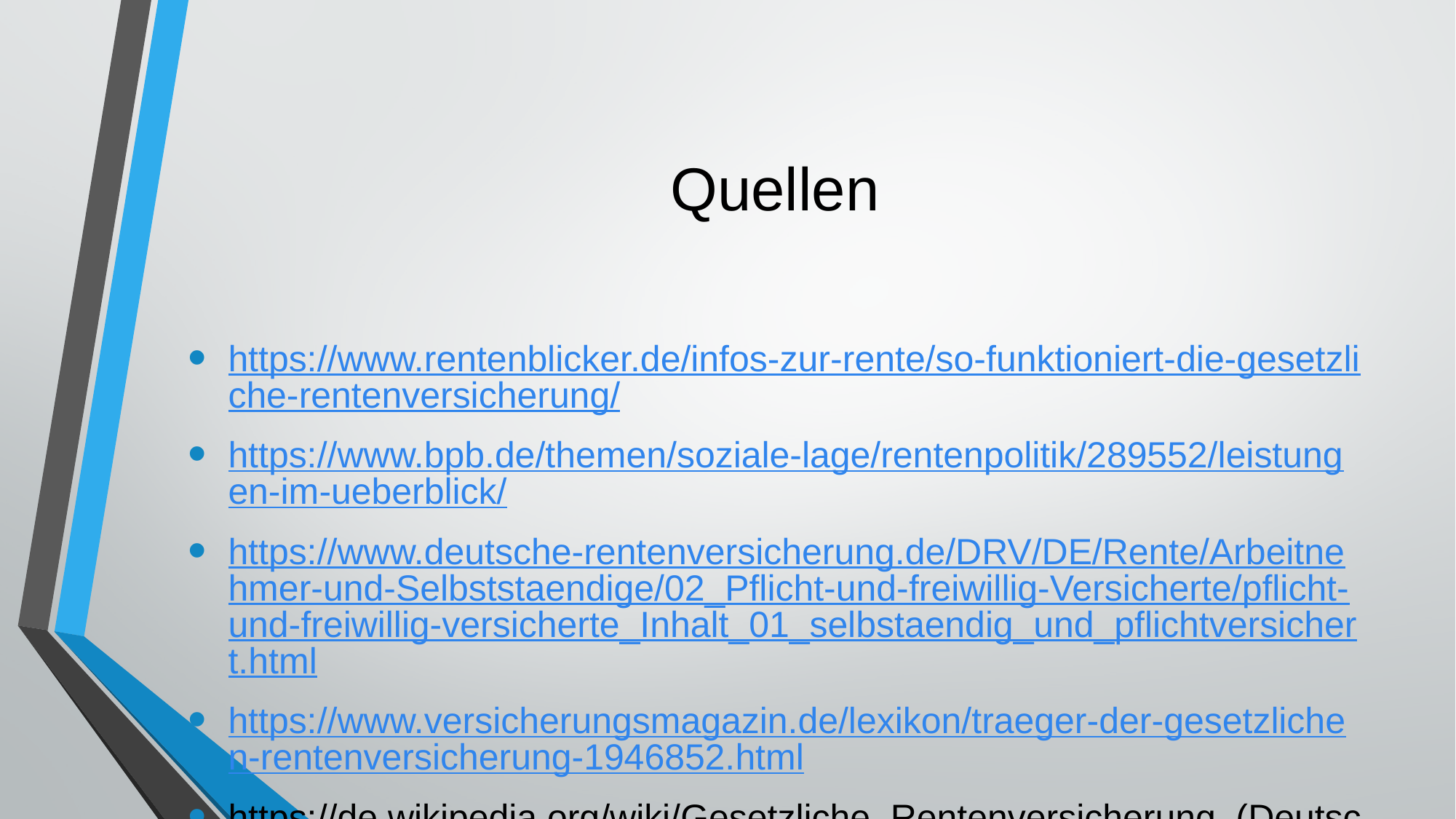

# Quellen
https://www.rentenblicker.de/infos-zur-rente/so-funktioniert-die-gesetzliche-rentenversicherung/
https://www.bpb.de/themen/soziale-lage/rentenpolitik/289552/leistungen-im-ueberblick/
https://www.deutsche-rentenversicherung.de/DRV/DE/Rente/Arbeitnehmer-und-Selbststaendige/02_Pflicht-und-freiwillig-Versicherte/pflicht-und-freiwillig-versicherte_Inhalt_01_selbstaendig_und_pflichtversichert.html
https://www.versicherungsmagazin.de/lexikon/traeger-der-gesetzlichen-rentenversicherung-1946852.html
https://de.wikipedia.org/wiki/Gesetzliche_Rentenversicherung_(Deutschland)